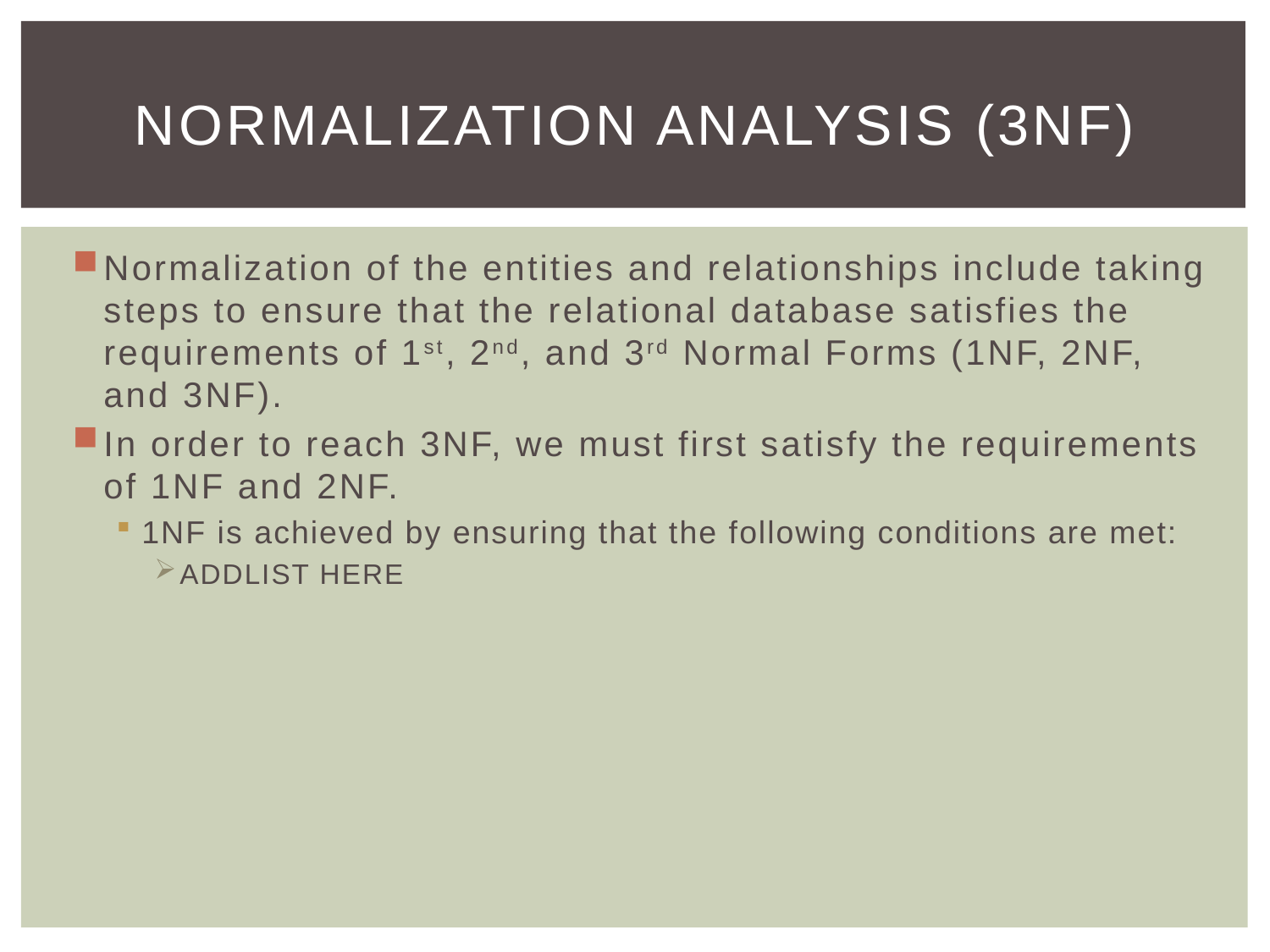

# Normalization analysis (3NF)
Normalization of the entities and relationships include taking steps to ensure that the relational database satisfies the requirements of 1st, 2nd, and 3rd Normal Forms (1NF, 2NF, and 3NF).
In order to reach 3NF, we must first satisfy the requirements of 1NF and 2NF.
1NF is achieved by ensuring that the following conditions are met:
ADDLIST HERE